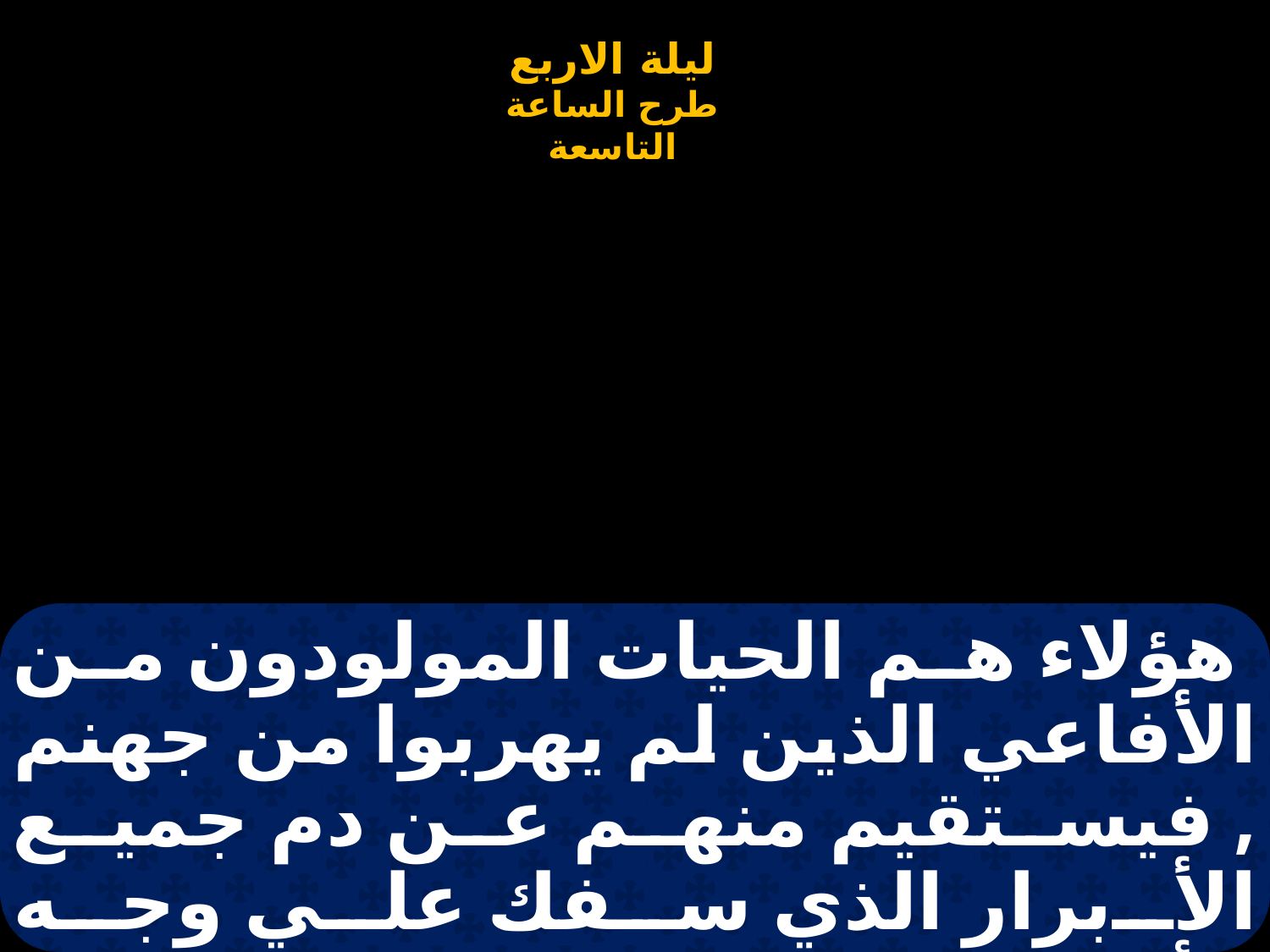

# هؤلاء هم الحيات المولودون من الأفاعي الذين لم يهربوا من جهنم , فيستقيم منهم عن دم جميع الأبرار الذي سفك علي وجه الأرض , من دم هابيل إلي دم زكريا الذي قتلوه بين الهيكل والمذبح .